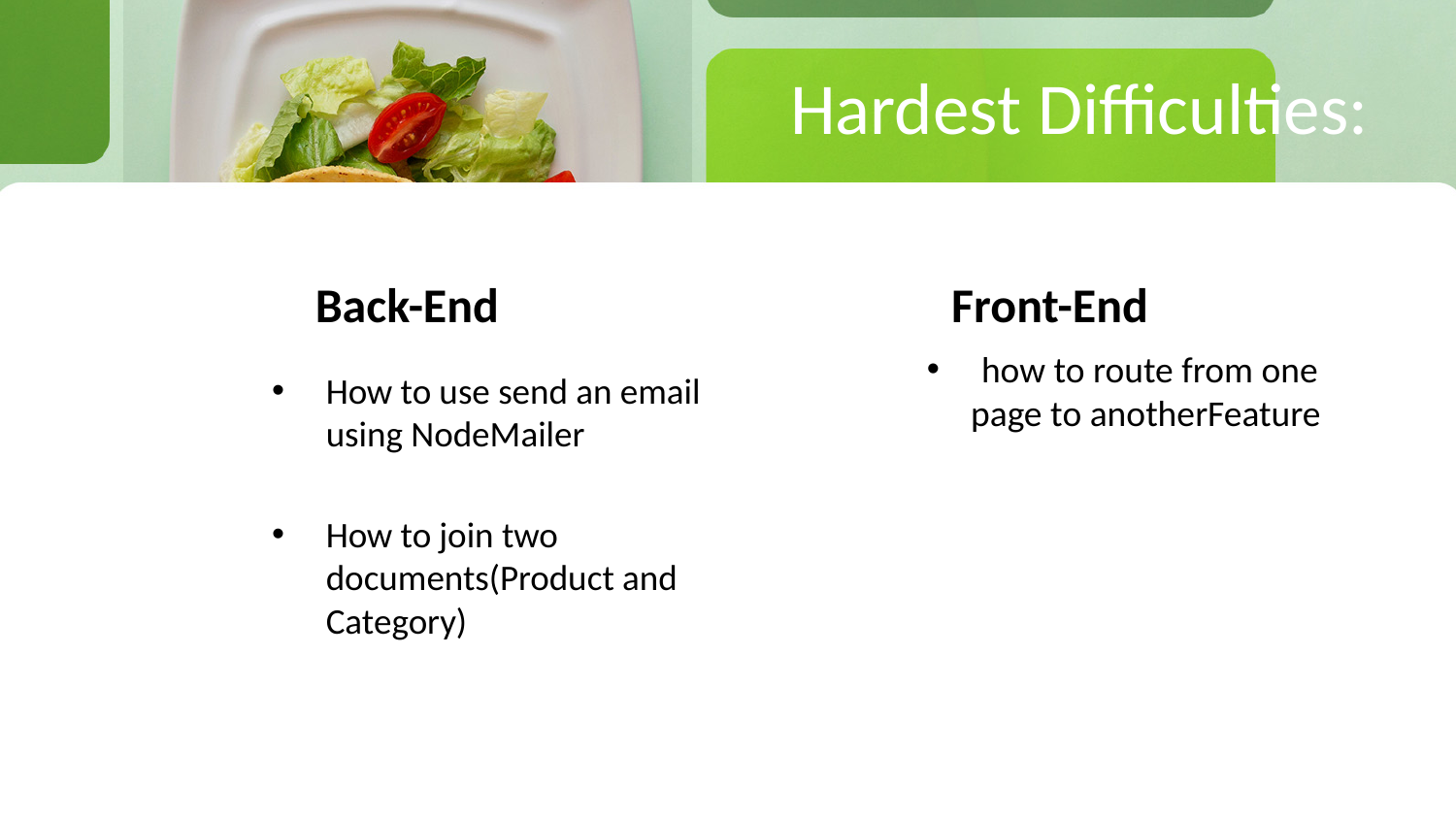

# Hardest Difficulties:
Back-End
Front-End
how to route from one page to anotherFeature
How to use send an email using NodeMailer

How to join two documents(Product and Category)